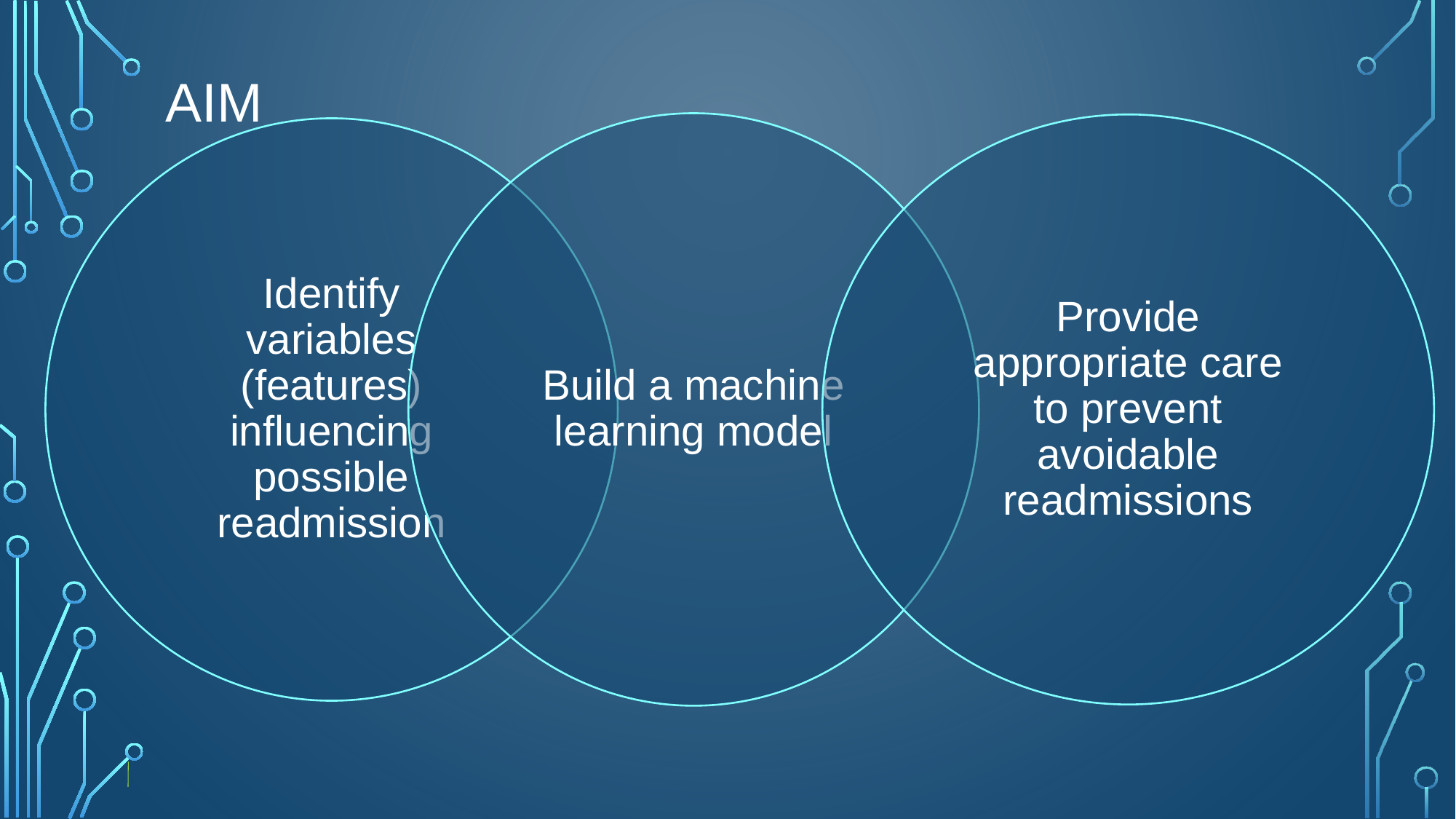

Identify variables (features) influencing possible readmission
Build a machine learning model
Provide appropriate care to prevent avoidable readmissions
# aim